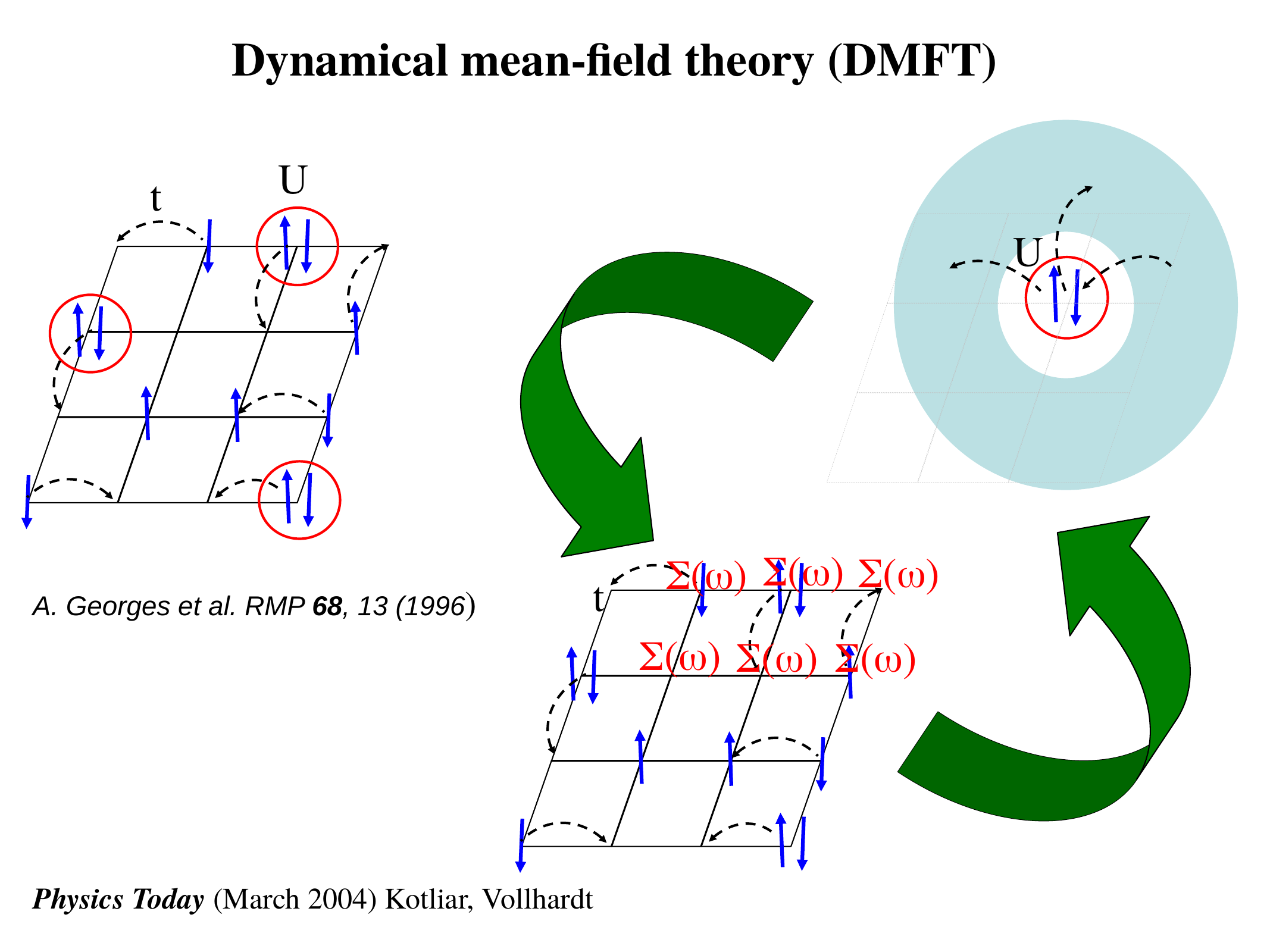

Dynamical mean-field theory (DMFT)

U

U
t

Σ(ω)
Σ(ω)
Σ(ω)

Σ(ω)
Σ(ω)
Σ(ω)

t
A. Georges et al. RMP 68, 13 (1996)
Physics Today (March 2004) Kotliar, Vollhardt